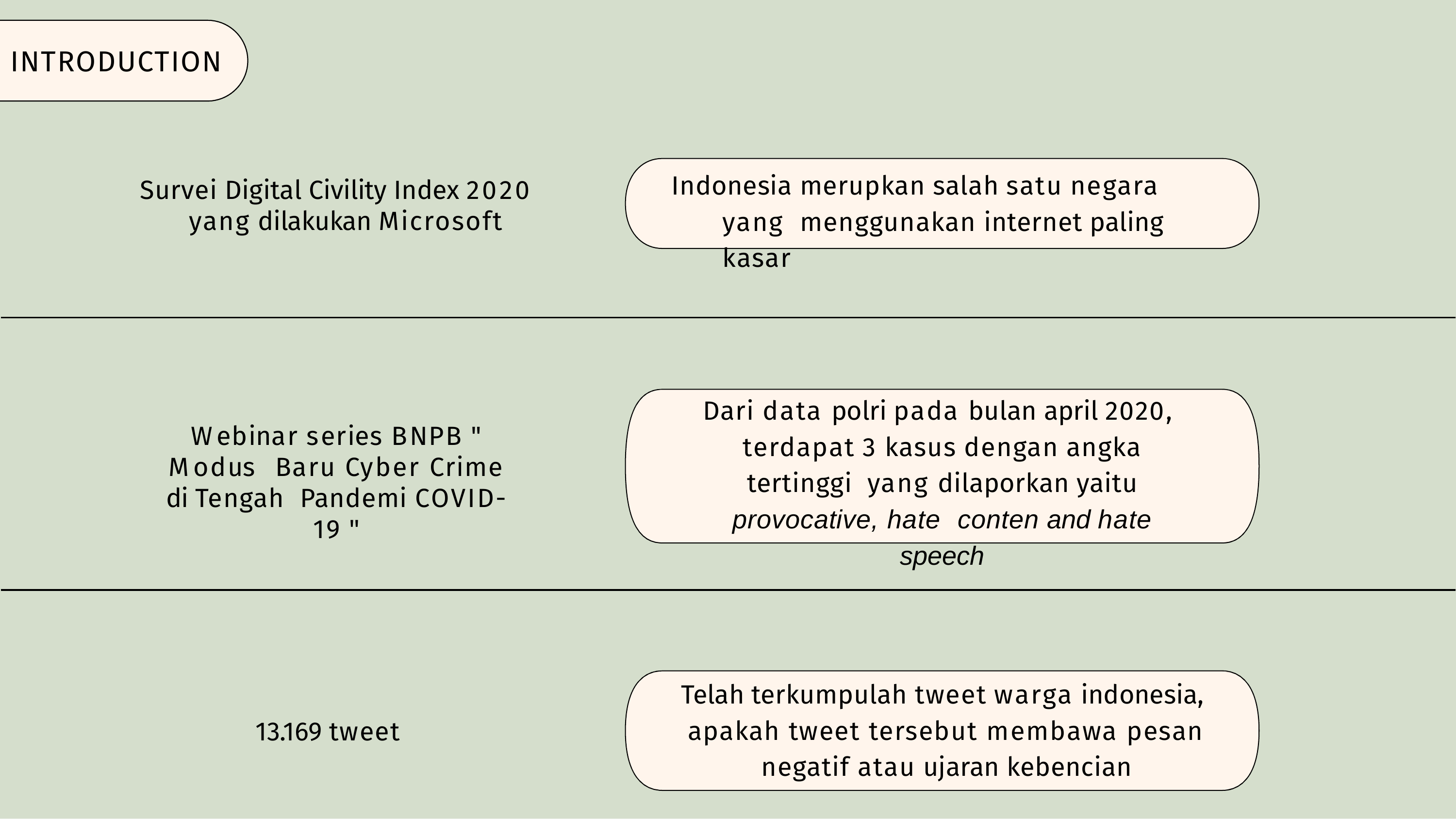

# INTRODUCTION

Indonesia merupkan salah satu negara yang  menggunakan internet paling kasar
Survei Digital Civility Index 2020  yang dilakukan Microsoft

Dari data polri pada bulan april 2020,  terdapat 3 kasus dengan angka tertinggi  yang dilaporkan yaitu provocative, hate  conten and hate speech

Webinar series BNPB " Modus  Baru Cyber Crime di Tengah  Pandemi COVID-19 ''

Telah terkumpulah tweet warga indonesia,  apakah tweet tersebut membawa pesan  negatif atau ujaran kebencian
13.169 tweet